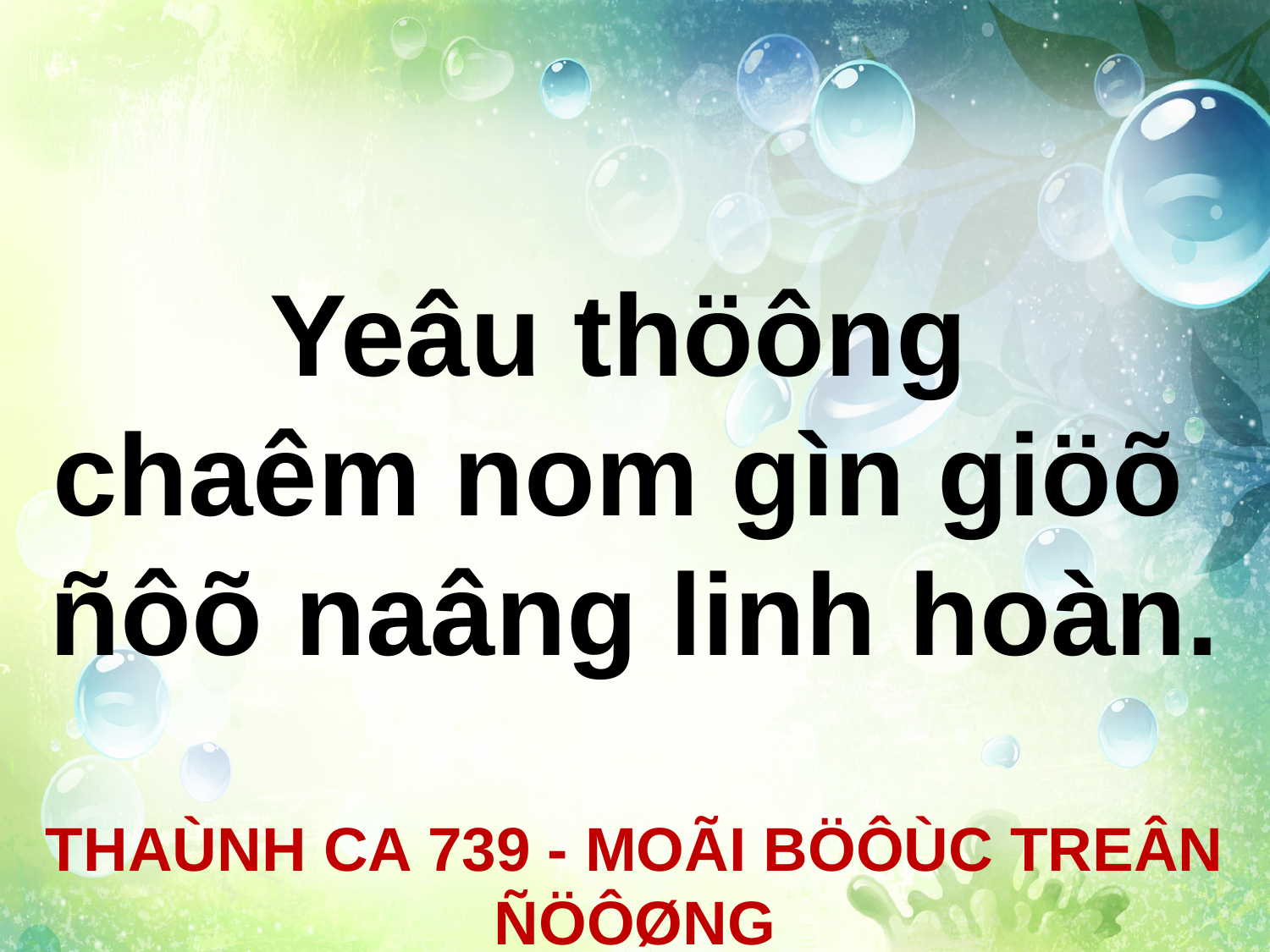

Yeâu thöông
chaêm nom gìn giöõ
ñôõ naâng linh hoàn.
THAÙNH CA 739 - MOÃI BÖÔÙC TREÂN ÑÖÔØNG